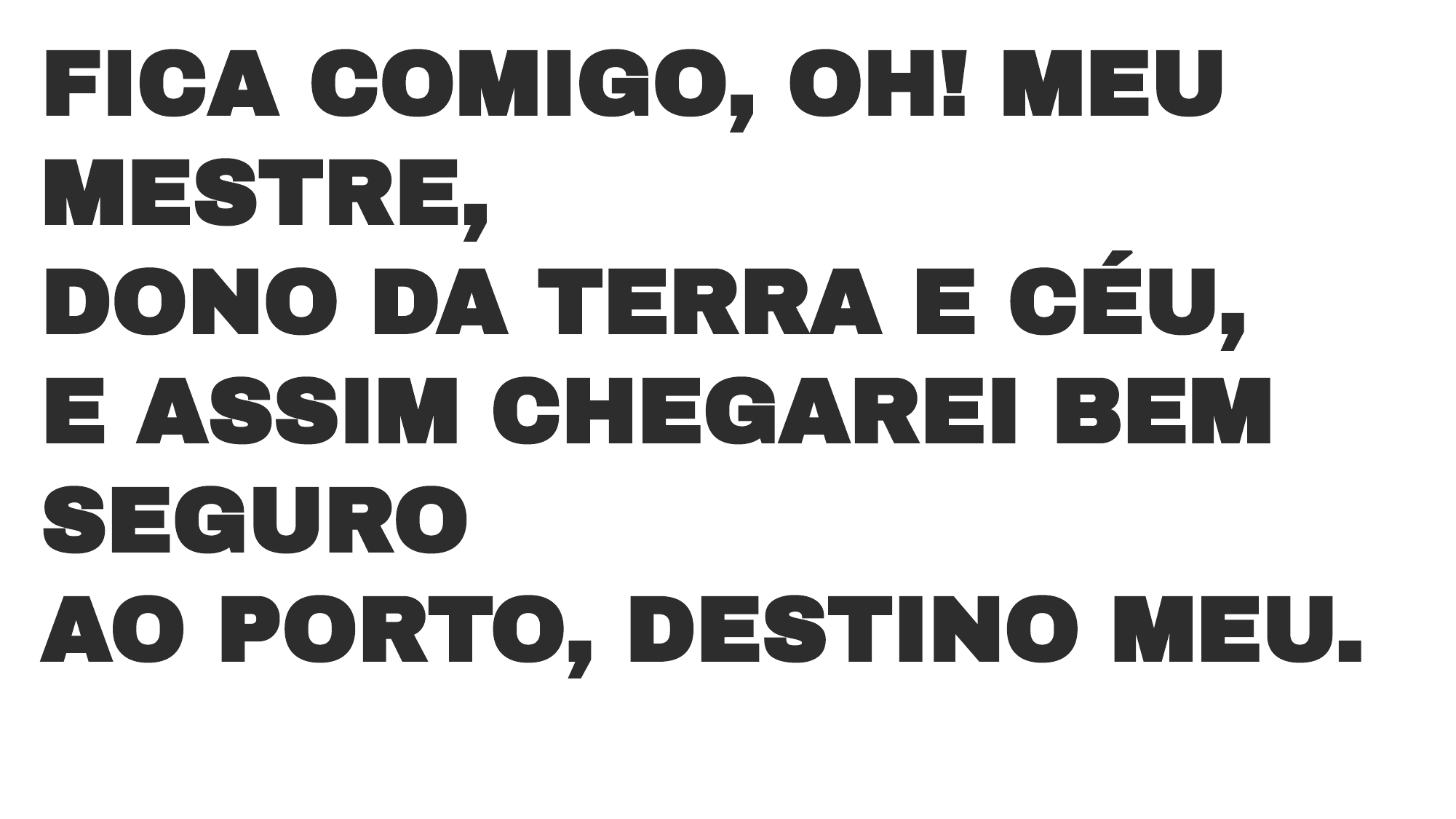

FICA COMIGO, OH! MEU MESTRE,
DONO DA TERRA E CÉU,
E ASSIM CHEGAREI BEM SEGURO
AO PORTO, DESTINO MEU.